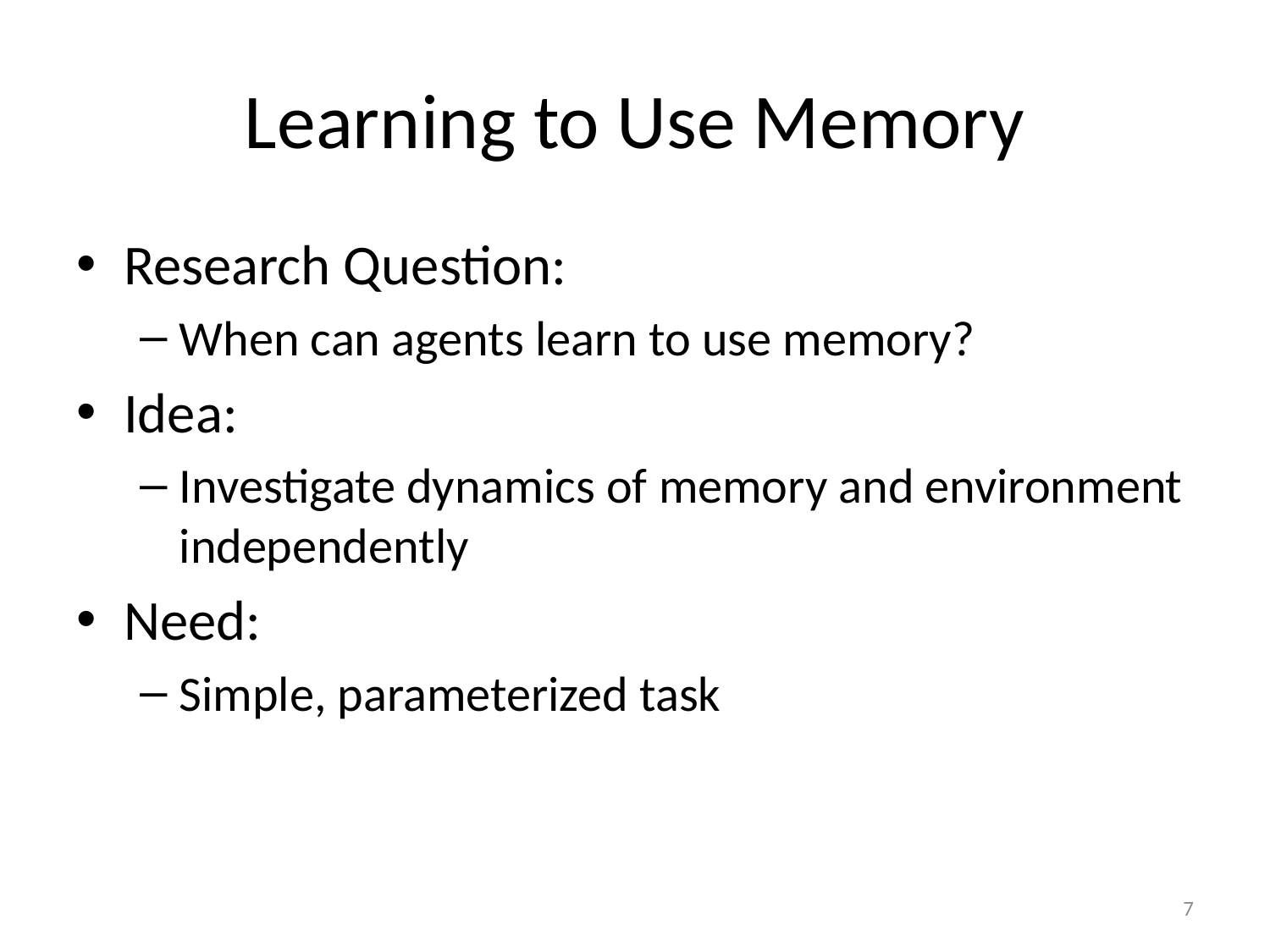

# Learning to Use Memory
Research Question:
When can agents learn to use memory?
Idea:
Investigate dynamics of memory and environment independently
Need:
Simple, parameterized task

7